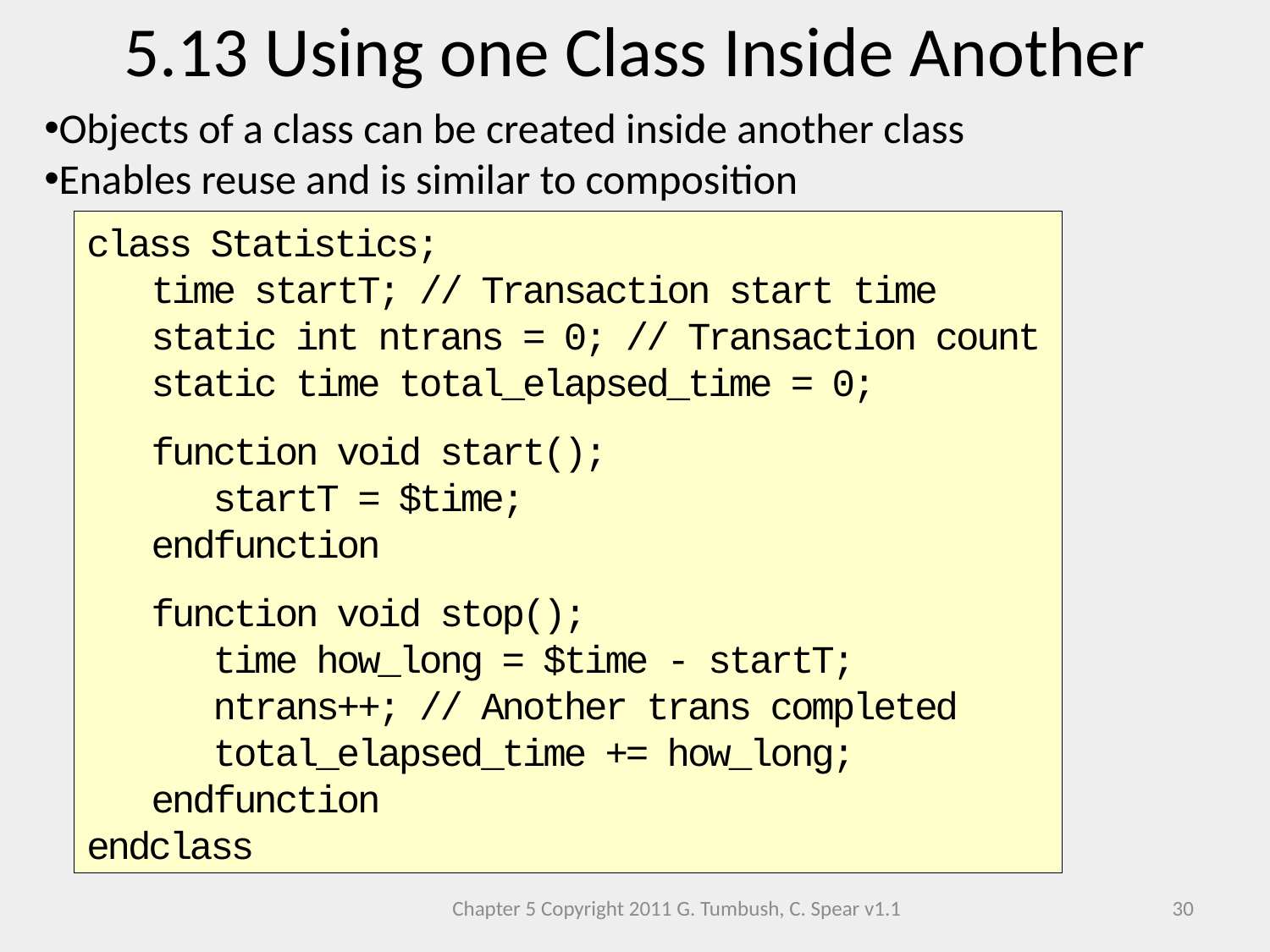

5.13 Using one Class Inside Another
Objects of a class can be created inside another class
Enables reuse and is similar to composition

class Statistics;
   time startT; // Transaction start time
   static int ntrans = 0; // Transaction count
   static time total_elapsed_time = 0;

   function void start();
      startT = $time;
   endfunction

   function void stop();
      time how_long = $time - startT;
      ntrans++; // Another trans completed
      total_elapsed_time += how_long;
   endfunction
endclass
Chapter 5 Copyright 2011 G. Tumbush, C. Spear v1.1
30